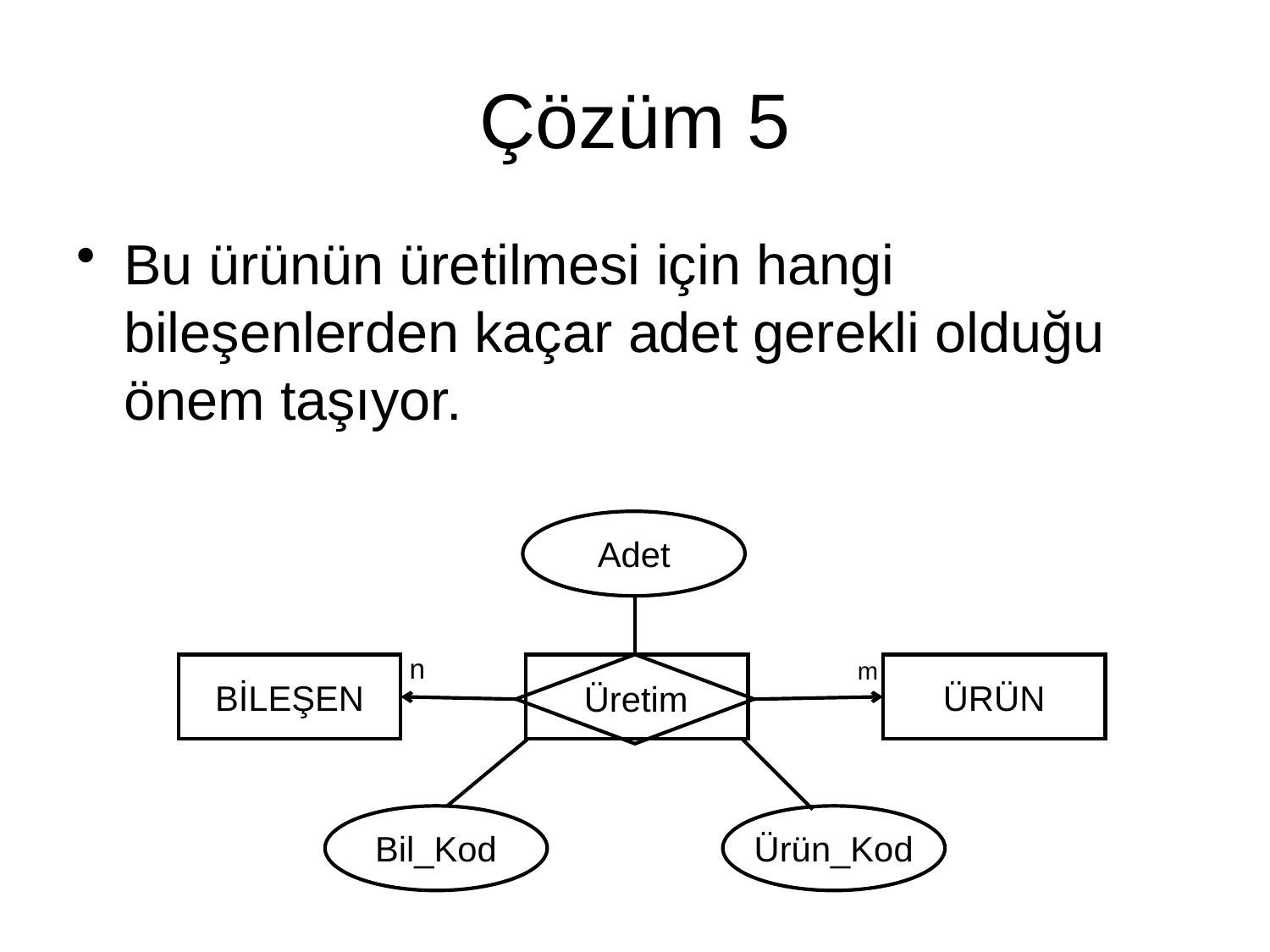

# Çözüm 5
Bu ürünün üretilmesi için hangi bileşenlerden kaçar adet gerekli olduğu önem taşıyor.
Adet

n
m
BİLEŞEN

ÜRÜN
Üretim

Bil_Kod
Ürün_Kod